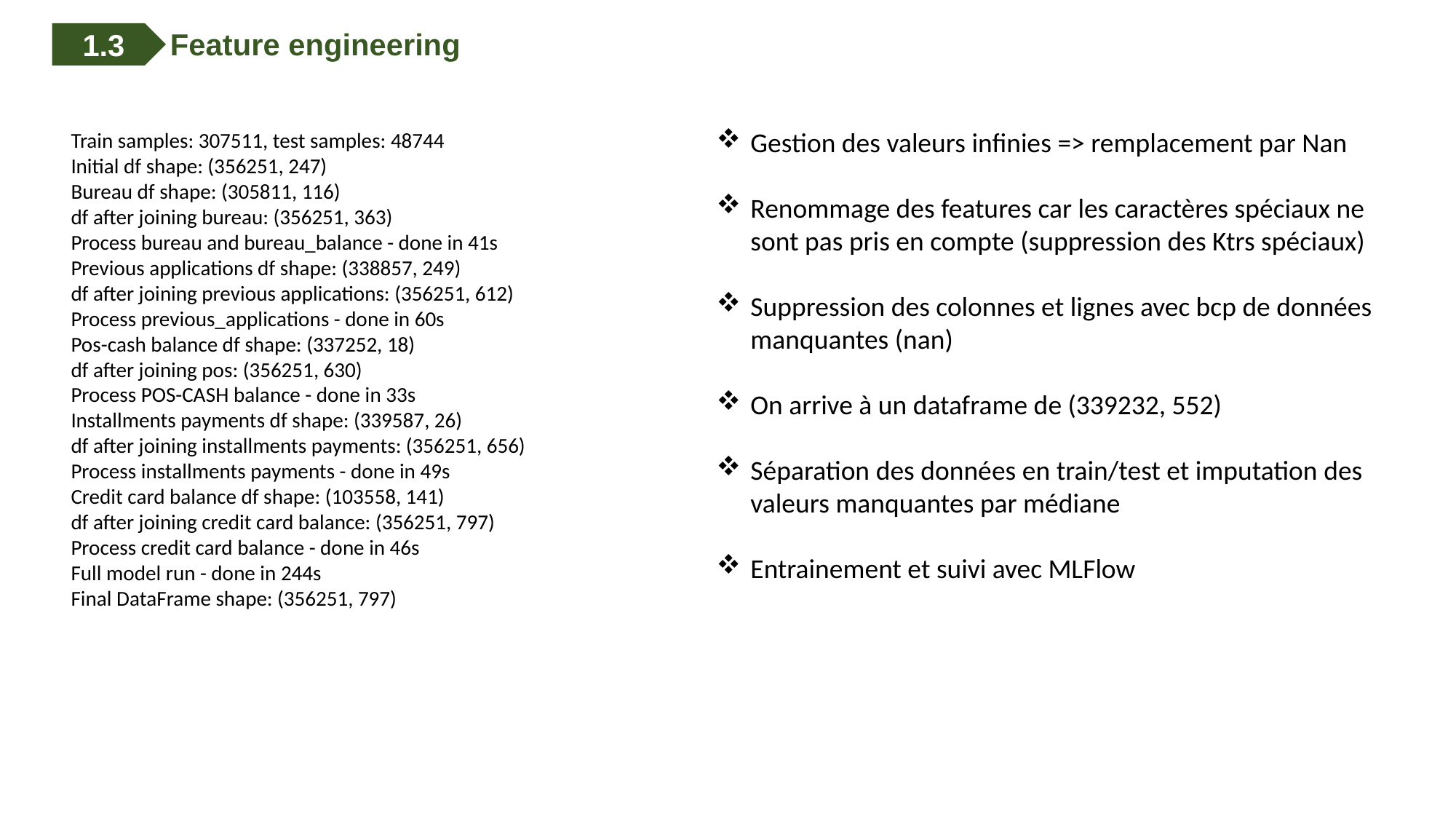

1.3
Feature engineering
Gestion des valeurs infinies => remplacement par Nan

Renommage des features car les caractères spéciaux ne sont pas pris en compte (suppression des Ktrs spéciaux)

Suppression des colonnes et lignes avec bcp de données manquantes (nan)

On arrive à un dataframe de (339232, 552)

Séparation des données en train/test et imputation des valeurs manquantes par médiane

Entrainement et suivi avec MLFlow
Train samples: 307511, test samples: 48744
Initial df shape: (356251, 247)
Bureau df shape: (305811, 116)
df after joining bureau: (356251, 363)
Process bureau and bureau_balance - done in 41s
Previous applications df shape: (338857, 249)
df after joining previous applications: (356251, 612)
Process previous_applications - done in 60s
Pos-cash balance df shape: (337252, 18)
df after joining pos: (356251, 630)
Process POS-CASH balance - done in 33s
Installments payments df shape: (339587, 26)
df after joining installments payments: (356251, 656)
Process installments payments - done in 49s
Credit card balance df shape: (103558, 141)
df after joining credit card balance: (356251, 797)
Process credit card balance - done in 46s
Full model run - done in 244s
Final DataFrame shape: (356251, 797)